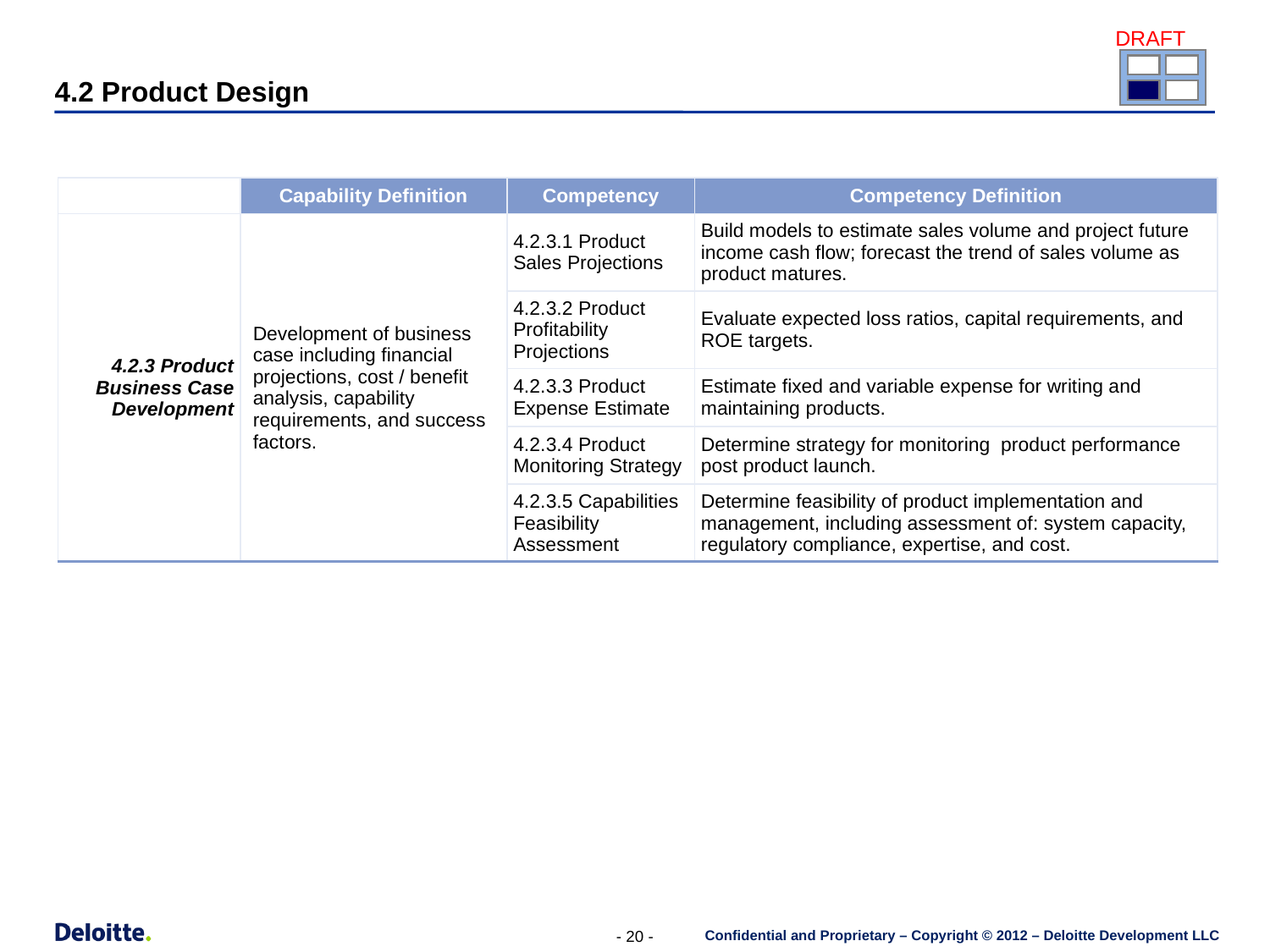

4.2 Product Design
| . | Capability Definition | Competency | Competency Definition |
| --- | --- | --- | --- |
| 4.2.3 Product Business Case Development | Development of business case including financial projections, cost / benefit analysis, capability requirements, and success factors. | 4.2.3.1 Product Sales Projections | Build models to estimate sales volume and project future income cash flow; forecast the trend of sales volume as product matures. |
|  |  | 4.2.3.2 Product Profitability Projections | Evaluate expected loss ratios, capital requirements, and ROE targets. |
|  |  | 4.2.3.3 Product Expense Estimate | Estimate fixed and variable expense for writing and maintaining products. |
|  |  | 4.2.3.4 Product Monitoring Strategy | Determine strategy for monitoring product performance post product launch. |
|  |  | 4.2.3.5 Capabilities Feasibility Assessment | Determine feasibility of product implementation and management, including assessment of: system capacity, regulatory compliance, expertise, and cost. |